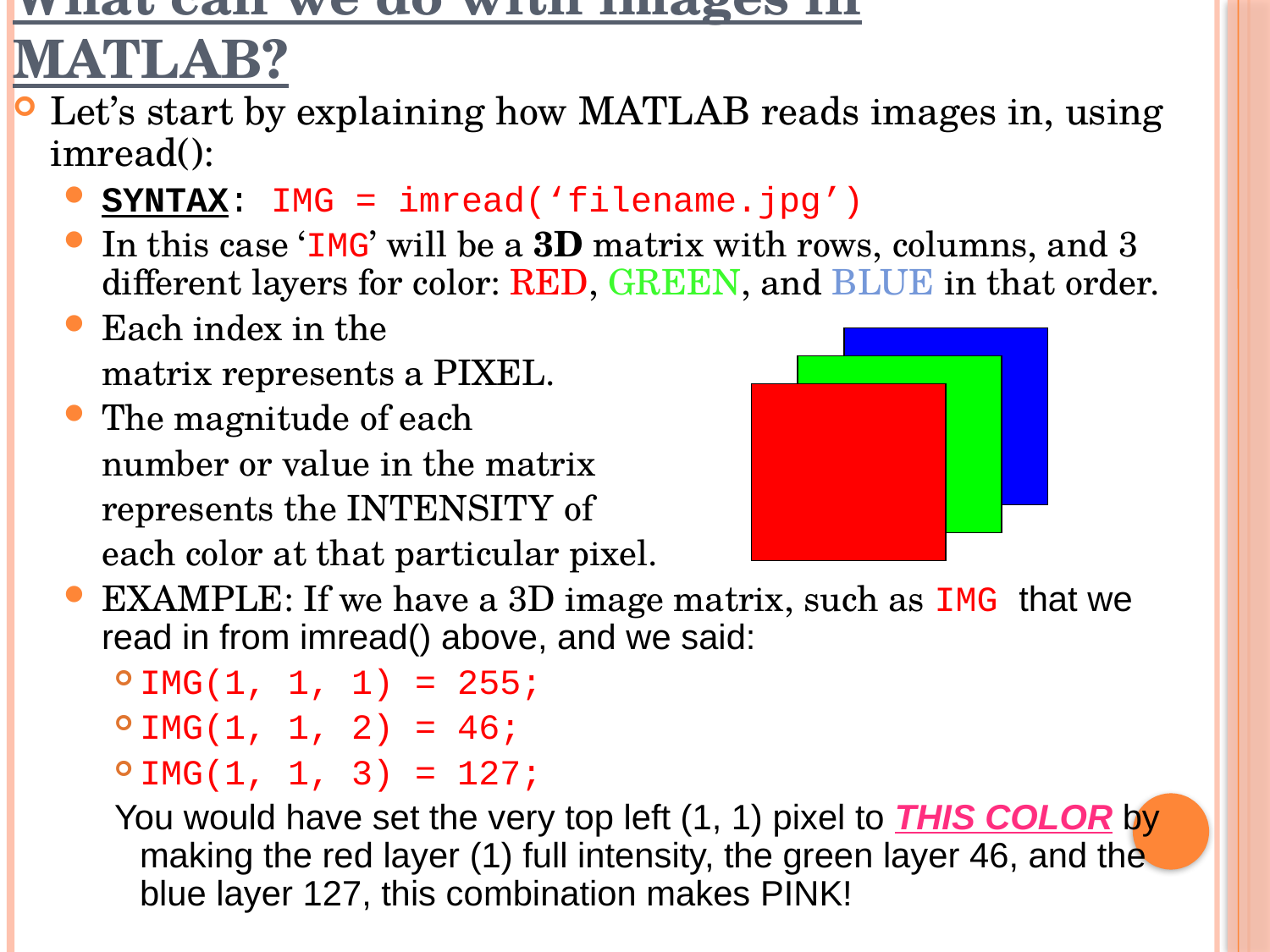

# What can we do with images in MATLAB?
Let’s start by explaining how MATLAB reads images in, using imread():
SYNTAX: IMG = imread(‘filename.jpg’)
In this case ‘IMG’ will be a 3D matrix with rows, columns, and 3 different layers for color: RED, GREEN, and BLUE in that order.
Each index in the
	matrix represents a PIXEL.
The magnitude of each
	number or value in the matrix
	represents the INTENSITY of
	each color at that particular pixel.
EXAMPLE: If we have a 3D image matrix, such as IMG that we read in from imread() above, and we said:
IMG(1, 1, 1) = 255;
IMG(1, 1, 2) = 46;
IMG(1, 1, 3) = 127;
You would have set the very top left (1, 1) pixel to THIS COLOR by making the red layer (1) full intensity, the green layer 46, and the blue layer 127, this combination makes PINK!